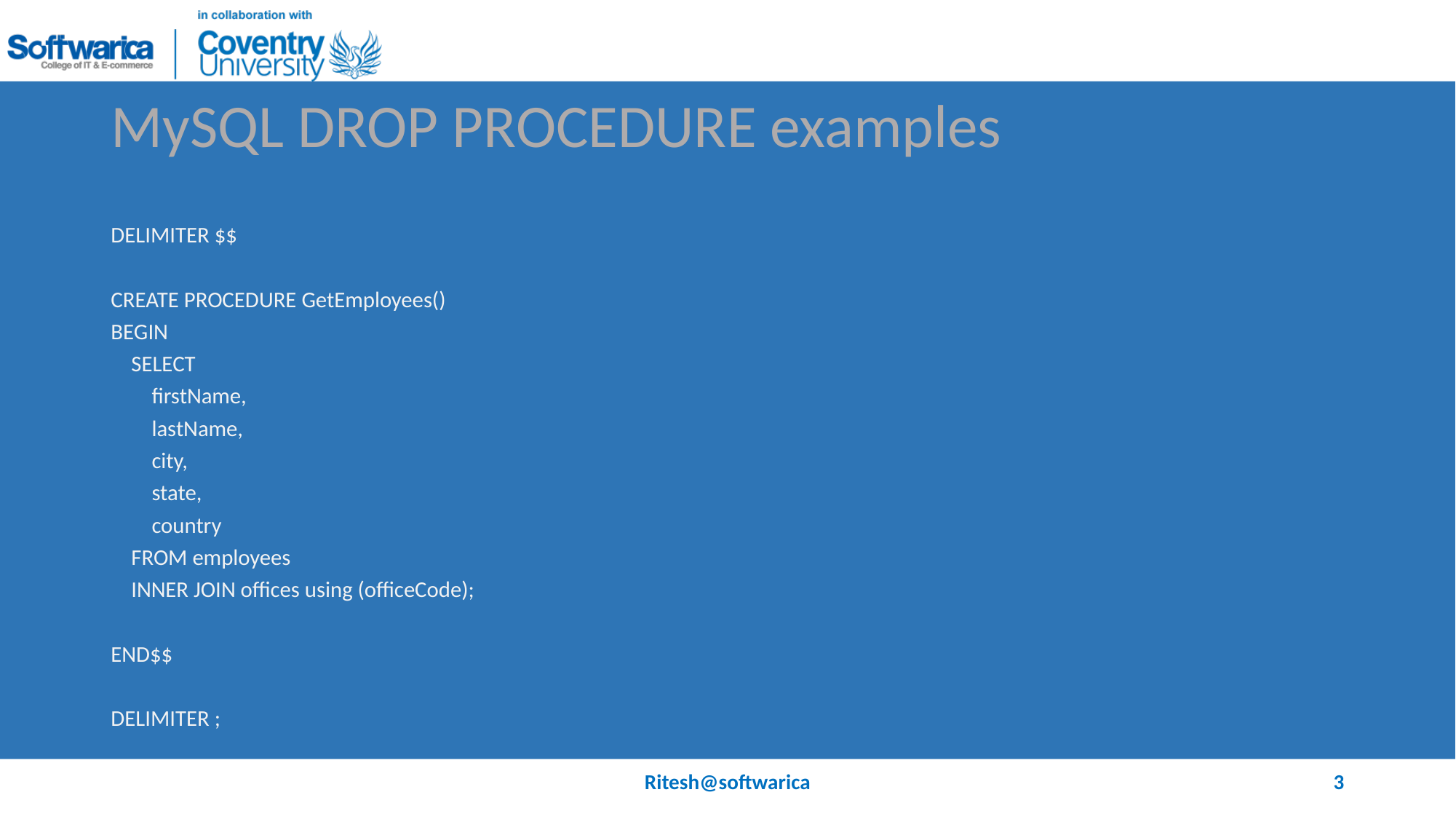

# MySQL DROP PROCEDURE examples
DELIMITER $$

CREATE PROCEDURE GetEmployees()
BEGIN
    SELECT
        firstName,
        lastName,
        city,
        state,
        country
    FROM employees
    INNER JOIN offices using (officeCode);

END$$

DELIMITER ;
Ritesh@softwarica
3